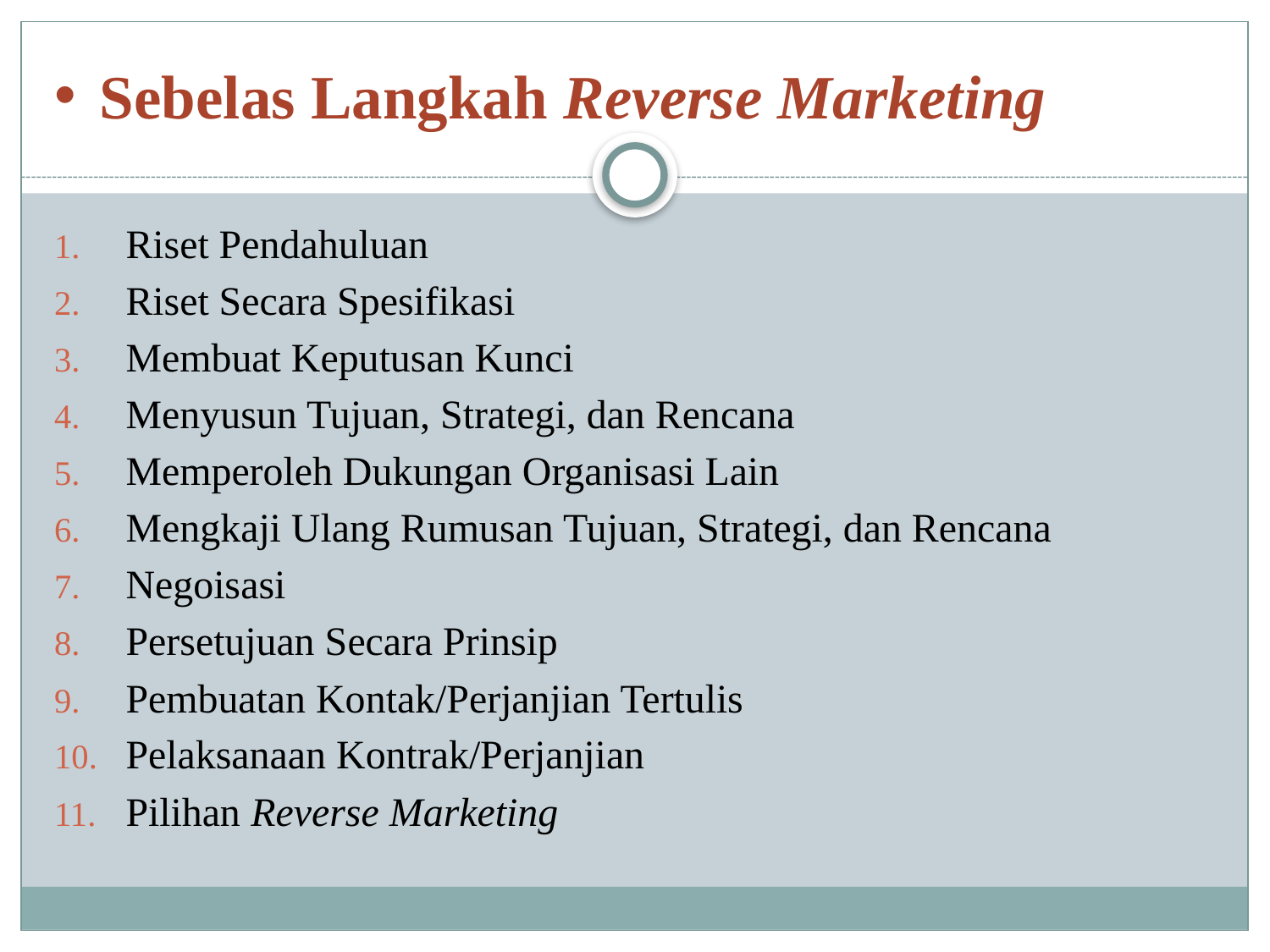

# Sebelas Langkah Reverse Marketing
Riset Pendahuluan
Riset Secara Spesifikasi
Membuat Keputusan Kunci
Menyusun Tujuan, Strategi, dan Rencana
Memperoleh Dukungan Organisasi Lain
Mengkaji Ulang Rumusan Tujuan, Strategi, dan Rencana
Negoisasi
Persetujuan Secara Prinsip
Pembuatan Kontak/Perjanjian Tertulis
Pelaksanaan Kontrak/Perjanjian
Pilihan Reverse Marketing